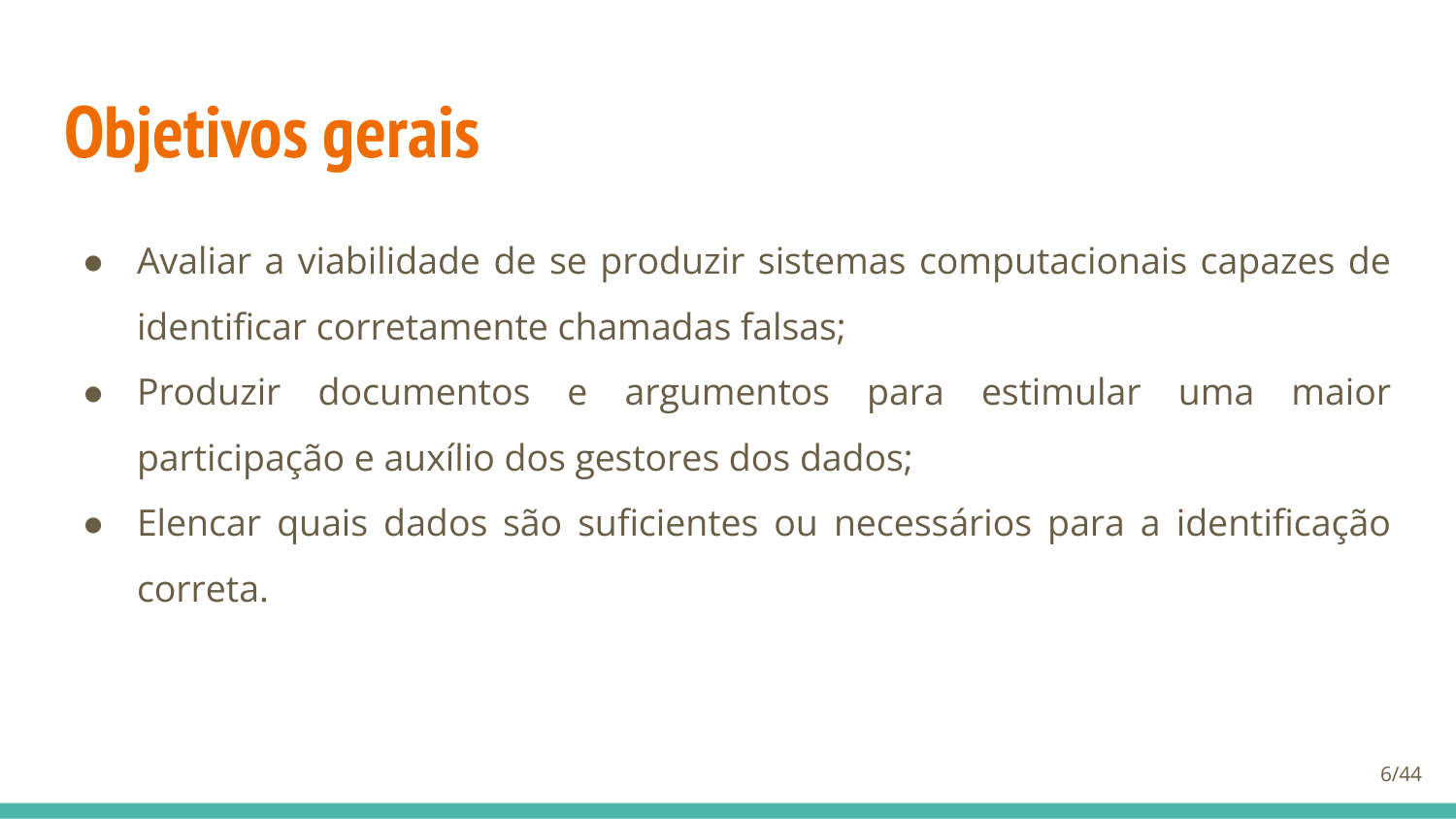

# Objetivos gerais
Avaliar a viabilidade de se produzir sistemas computacionais capazes de identificar corretamente chamadas falsas;
Produzir documentos e argumentos para estimular uma maior participação e auxílio dos gestores dos dados;
Elencar quais dados são suficientes ou necessários para a identificação correta.
6/44